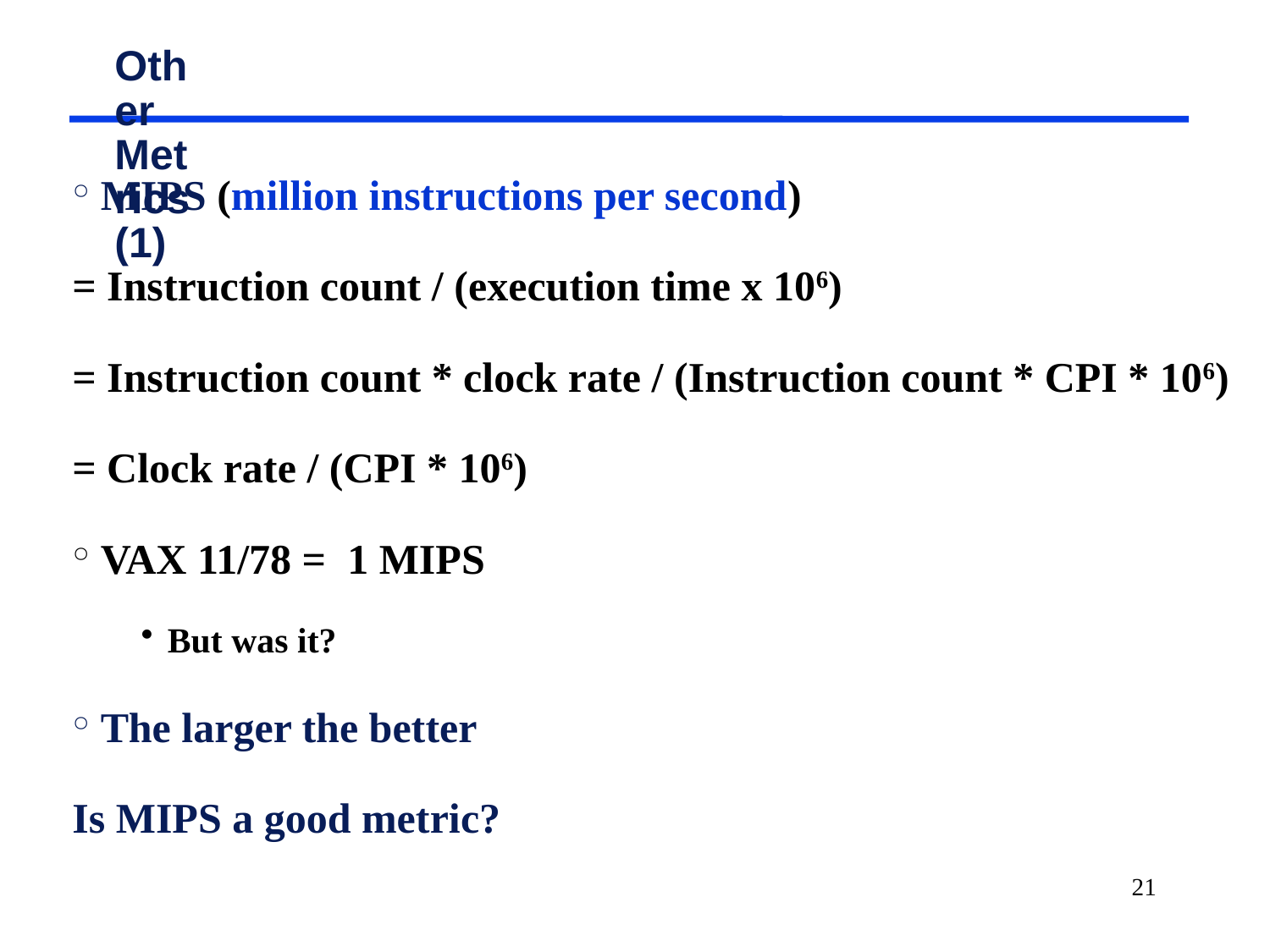

# Other Metrics (1)
MIPS (million instructions per second)
= Instruction count / (execution time x 106)
= Instruction count * clock rate / (Instruction count * CPI * 106)
= Clock rate / (CPI * 106)
VAX 11/78 =  1 MIPS
But was it?
The larger the better
Is MIPS a good metric?
21